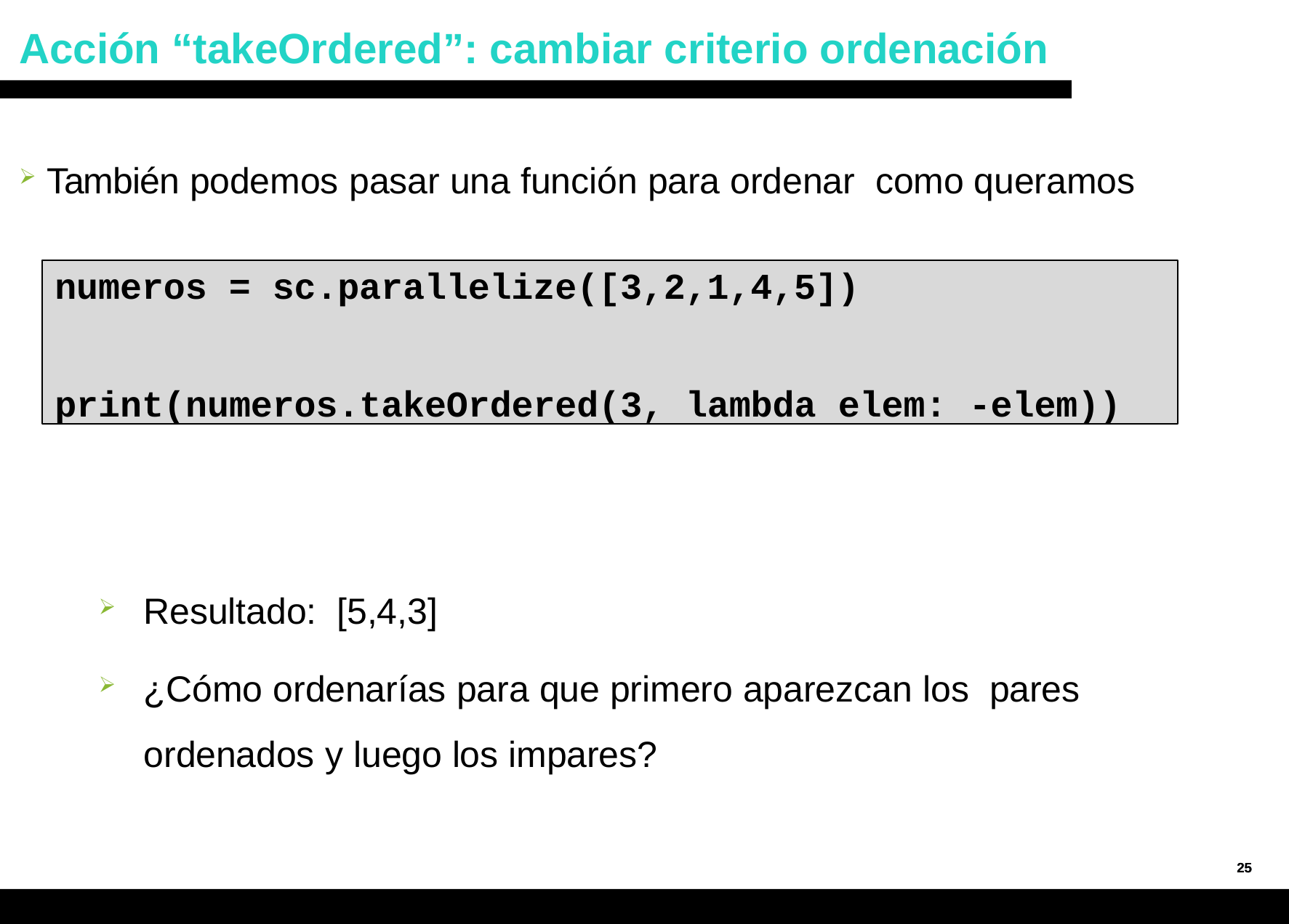

# Acción “takeOrdered”: cambiar criterio ordenación

 También podemos pasar una función para ordenar  como queramos
numeros = sc.parallelize([3,2,1,4,5])

print(numeros.takeOrdered(3, lambda elem: -elem))
Resultado:  [5,4,3]
¿Cómo ordenarías para que primero aparezcan los  pares ordenados y luego los impares?
25